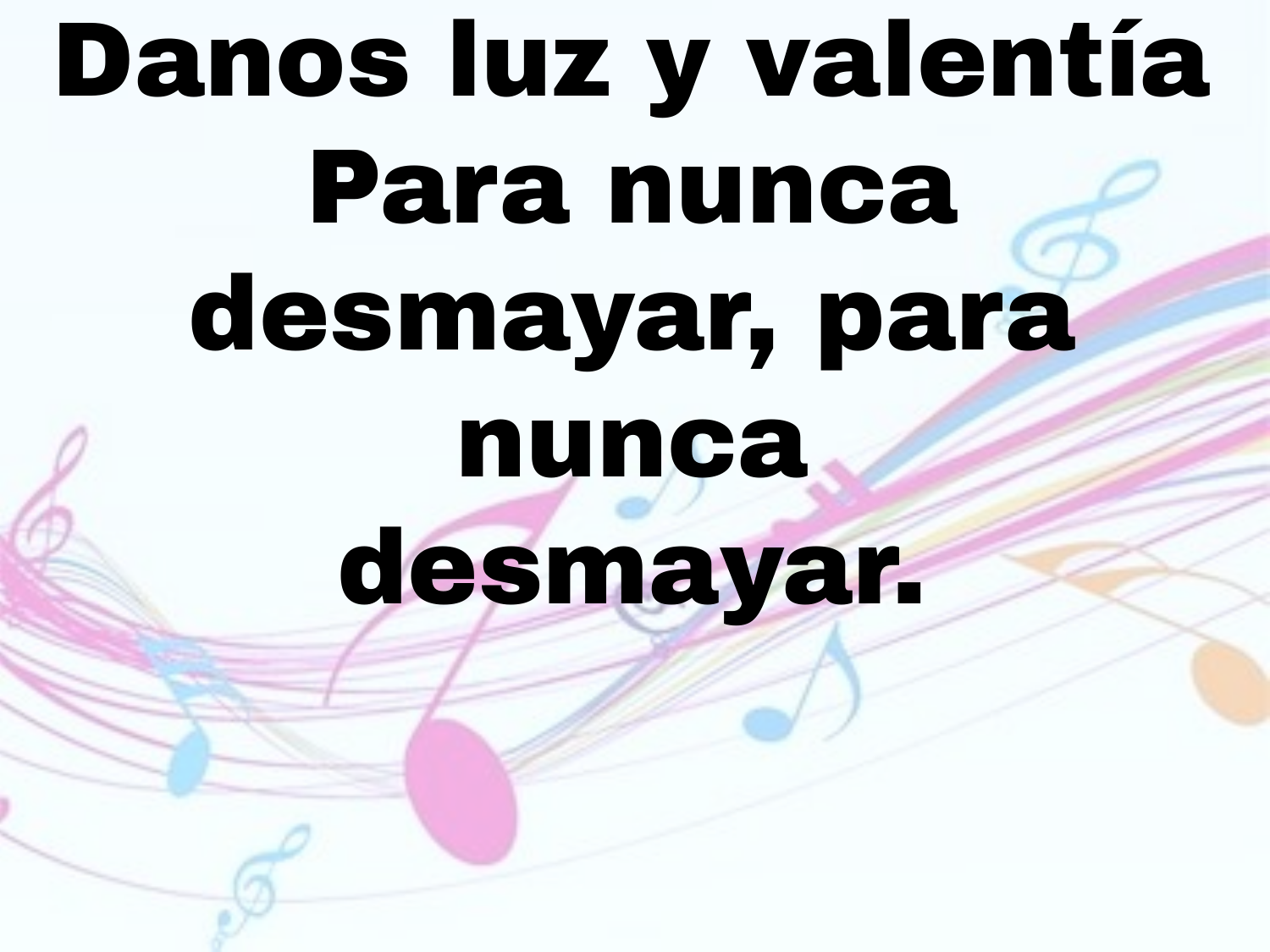

Danos luz y valentía
Para nunca desmayar, para nunca
desmayar.